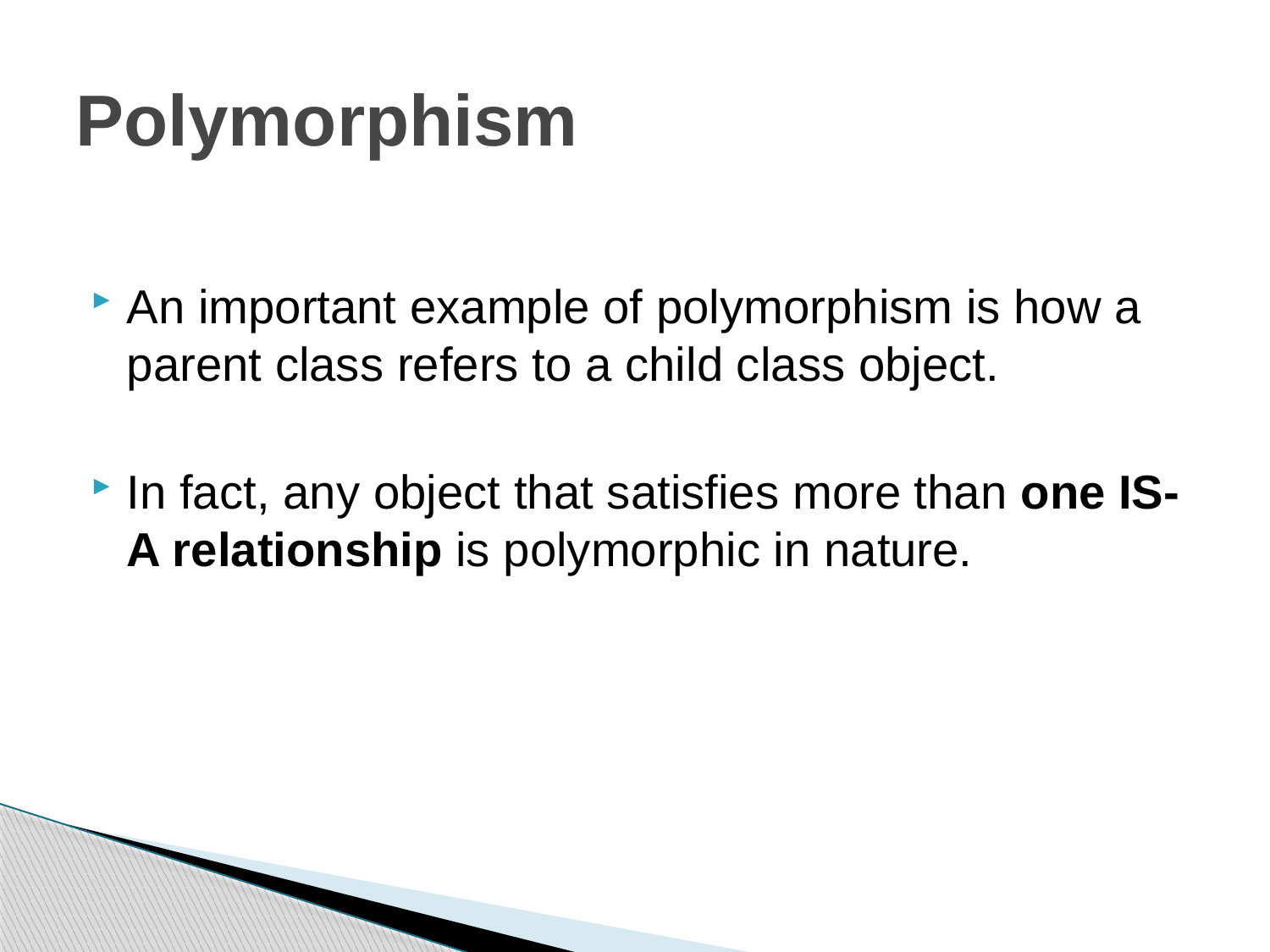

# Polymorphism

An important example of polymorphism is how a parent class refers to a child class object.

In fact, any object that satisfies more than one IS-A relationship is polymorphic in nature.